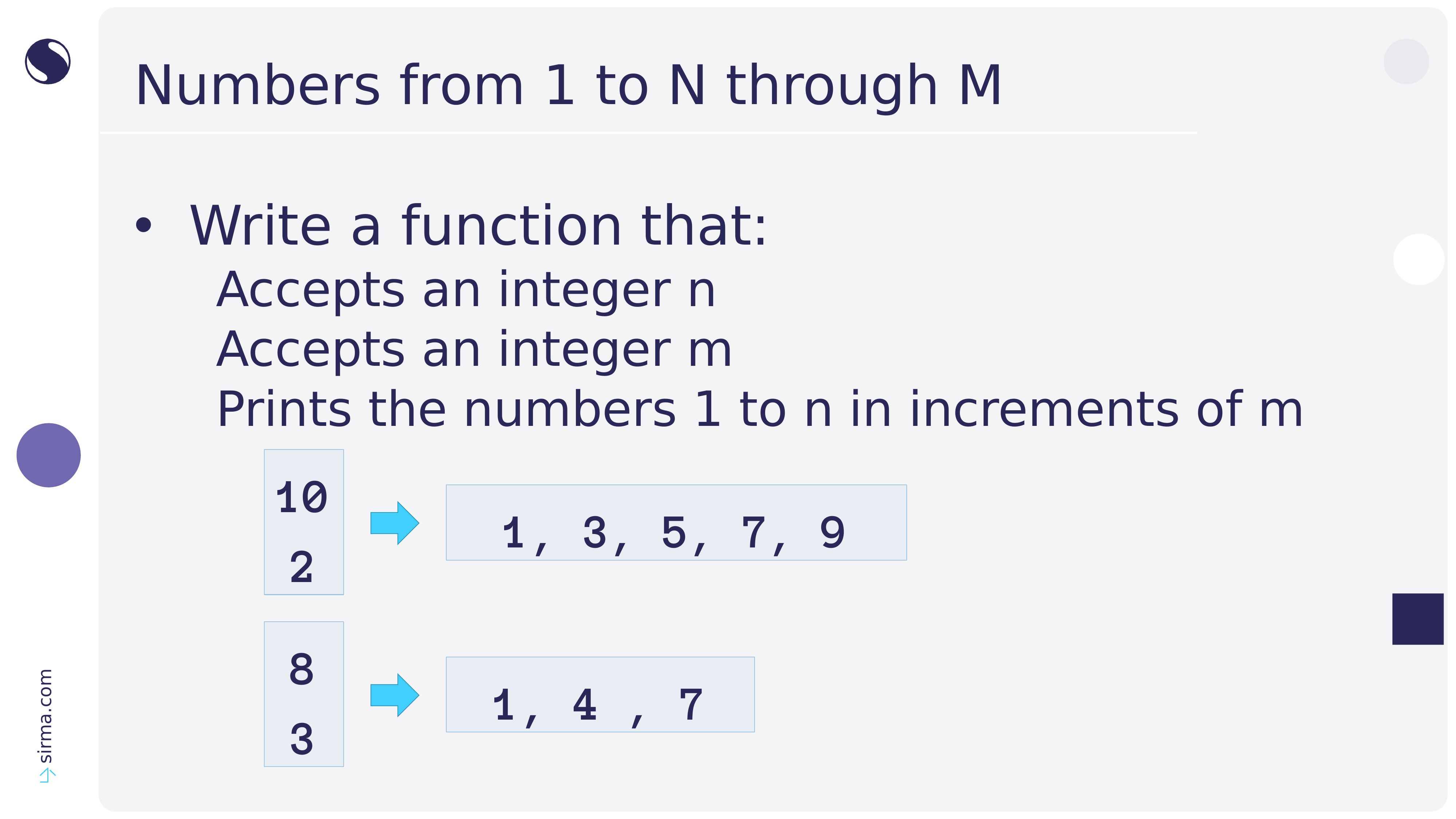

# Numbers from 1 to N through M
Write a function that:
Accepts an integer n
Accepts an integer m
Prints the numbers 1 to n in increments of m

10
2
1, 3, 5, 7, 9

8
3
1, 4 , 7